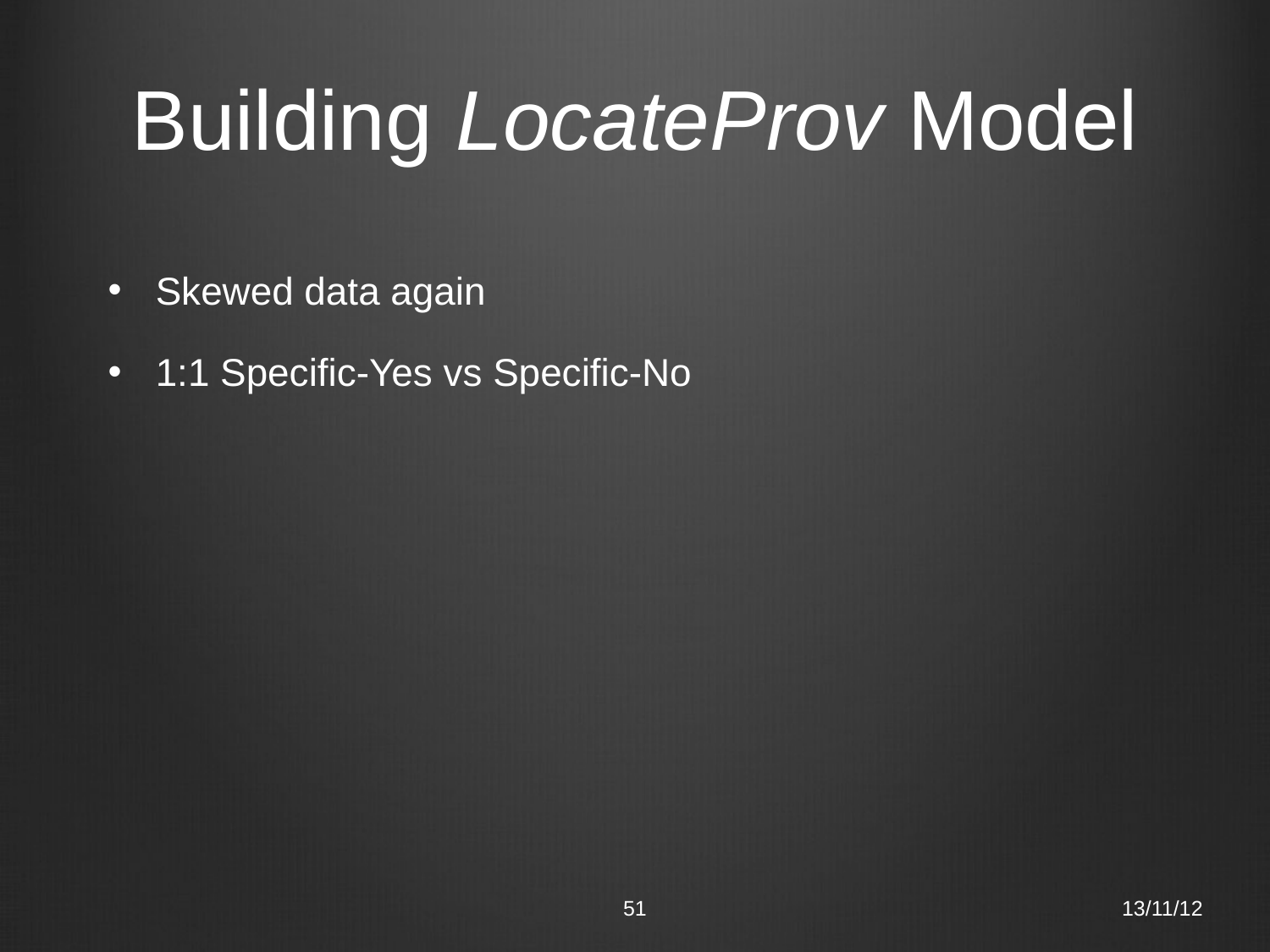

# Building LocateProv Model
Skewed data again
1:1 Specific-Yes vs Specific-No

51
13/11/12